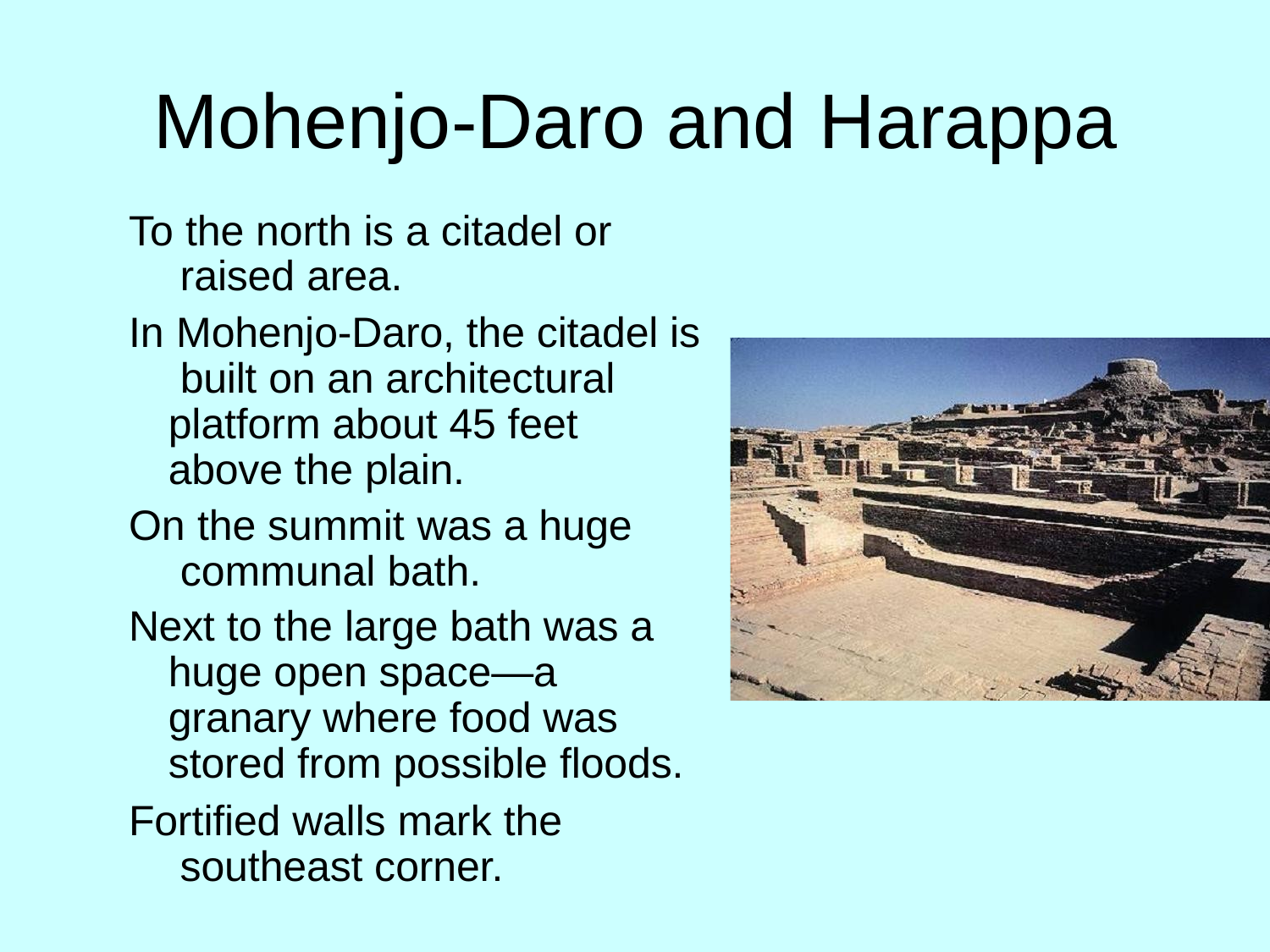

# Mohenjo-Daro and	Harappa
To the north is a citadel or  raised area.
In Mohenjo-Daro, the citadel is  built on an architectural  platform about 45 feet  above the plain.
On the summit was a huge  communal bath.
Next to the large bath was a  huge open space—a  granary where food was  stored from possible floods.
Fortified walls mark the  southeast corner.